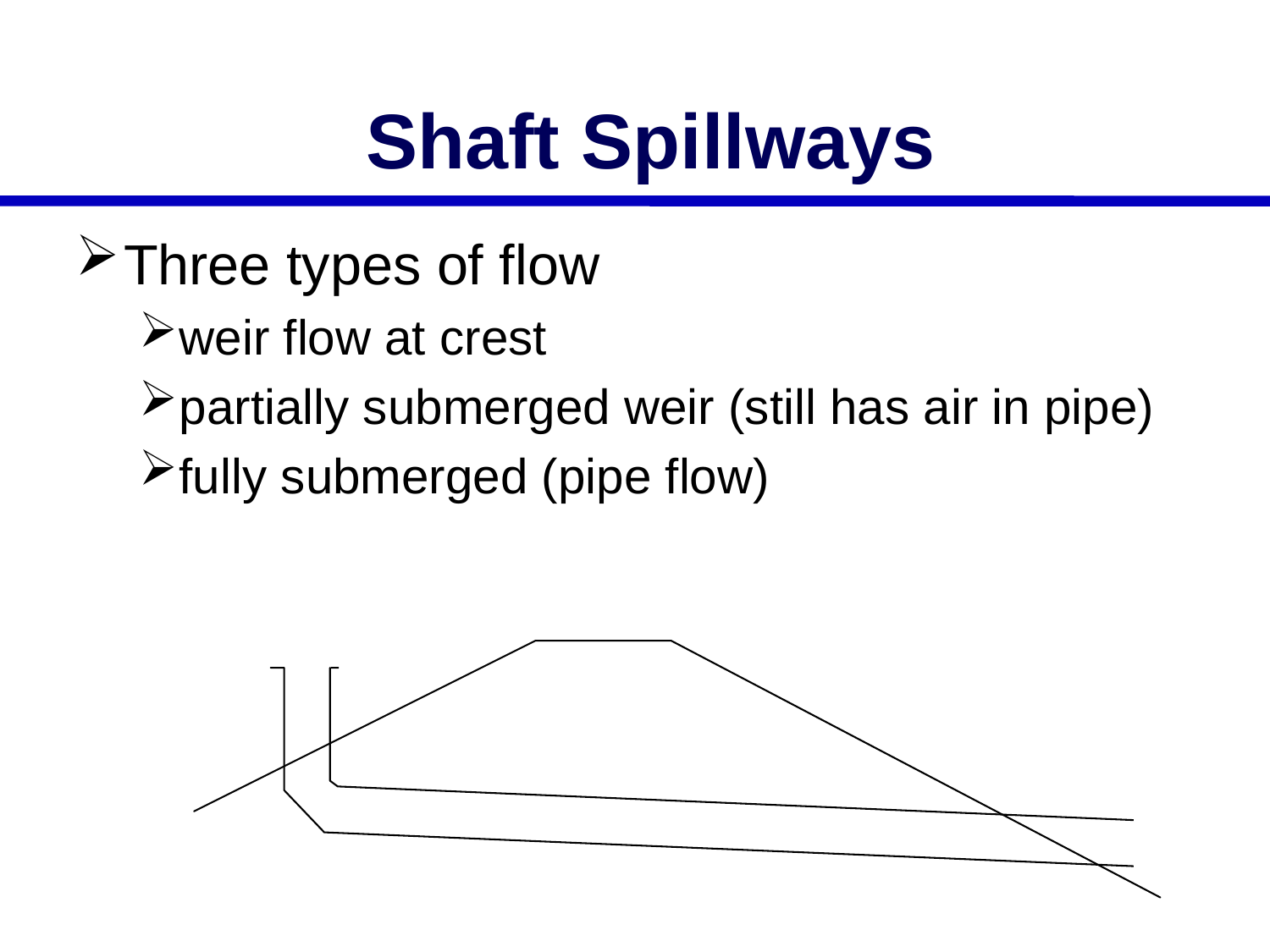

# Shaft Spillways
Three types of flow
weir flow at crest
partially submerged weir (still has air in pipe)
fully submerged (pipe flow)